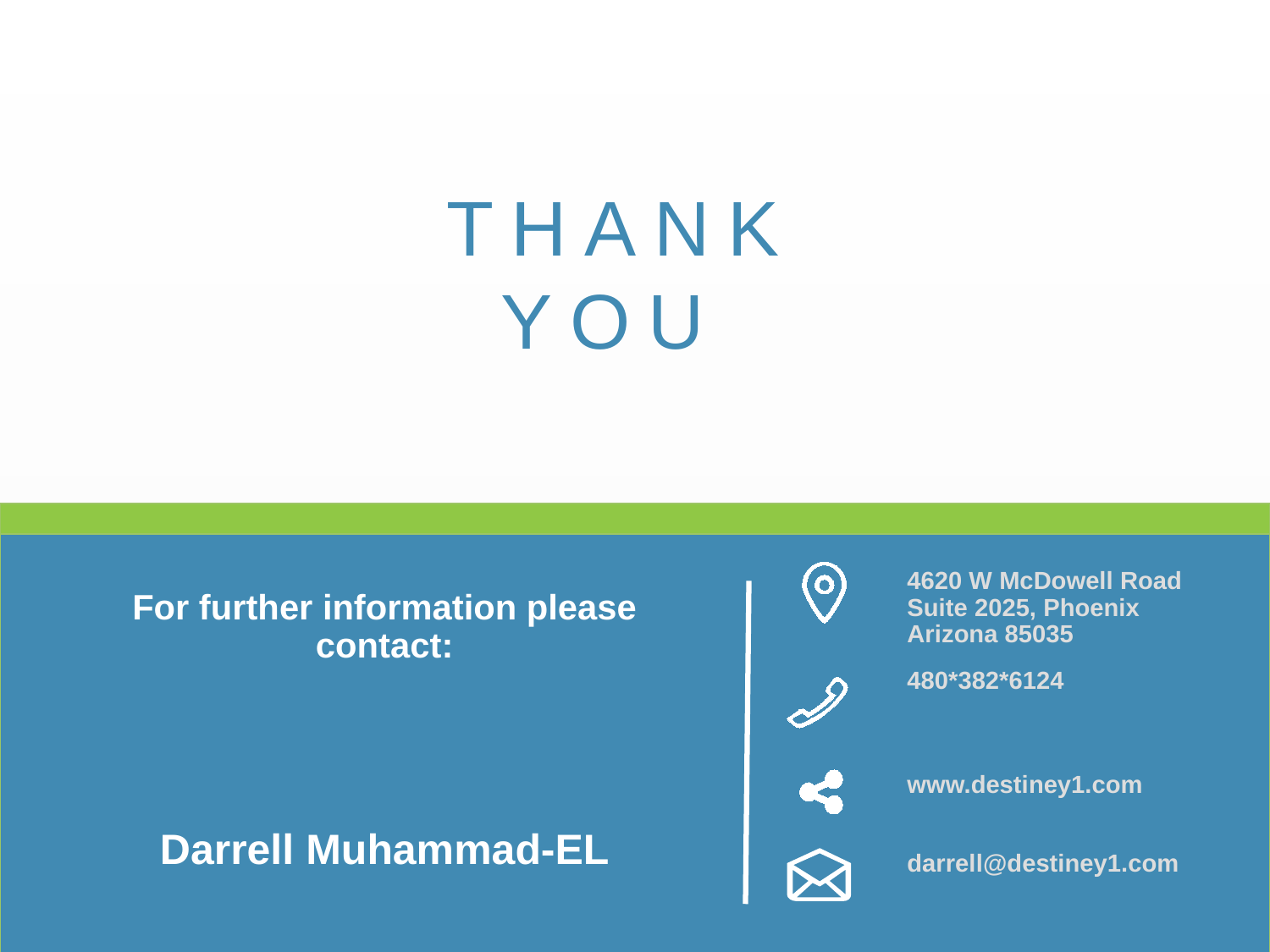

For further information please contact:
4620 W McDowell Road Suite 2025, Phoenix Arizona 85035
480*382*6124
www.destiney1.com
Darrell Muhammad-EL
darrell@destiney1.com